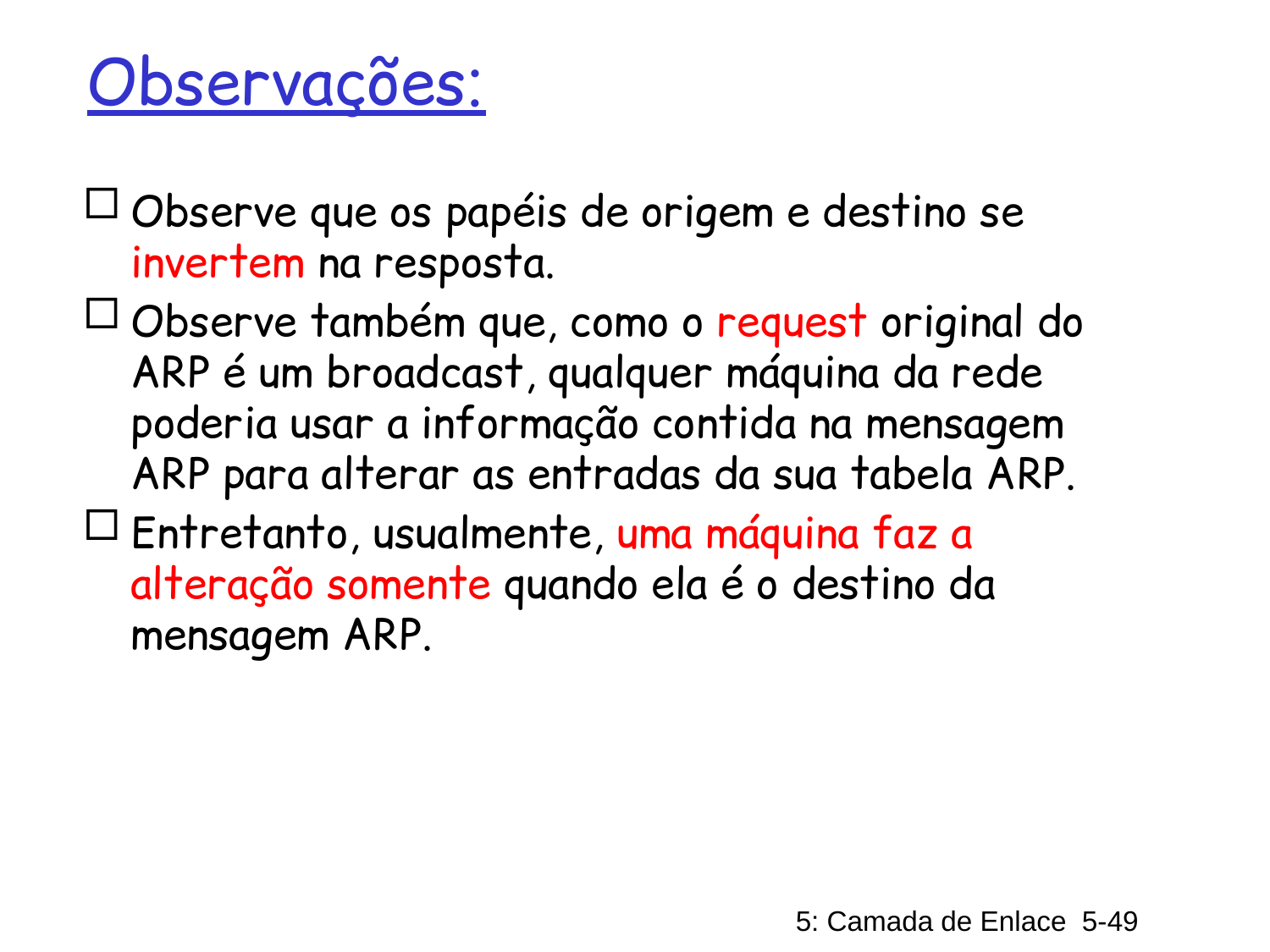

# Observações:
Observe que os papéis de origem e destino se invertem na resposta.
Observe também que, como o request original do ARP é um broadcast, qualquer máquina da rede poderia usar a informação contida na mensagem ARP para alterar as entradas da sua tabela ARP.
Entretanto, usualmente, uma máquina faz a alteração somente quando ela é o destino da mensagem ARP.